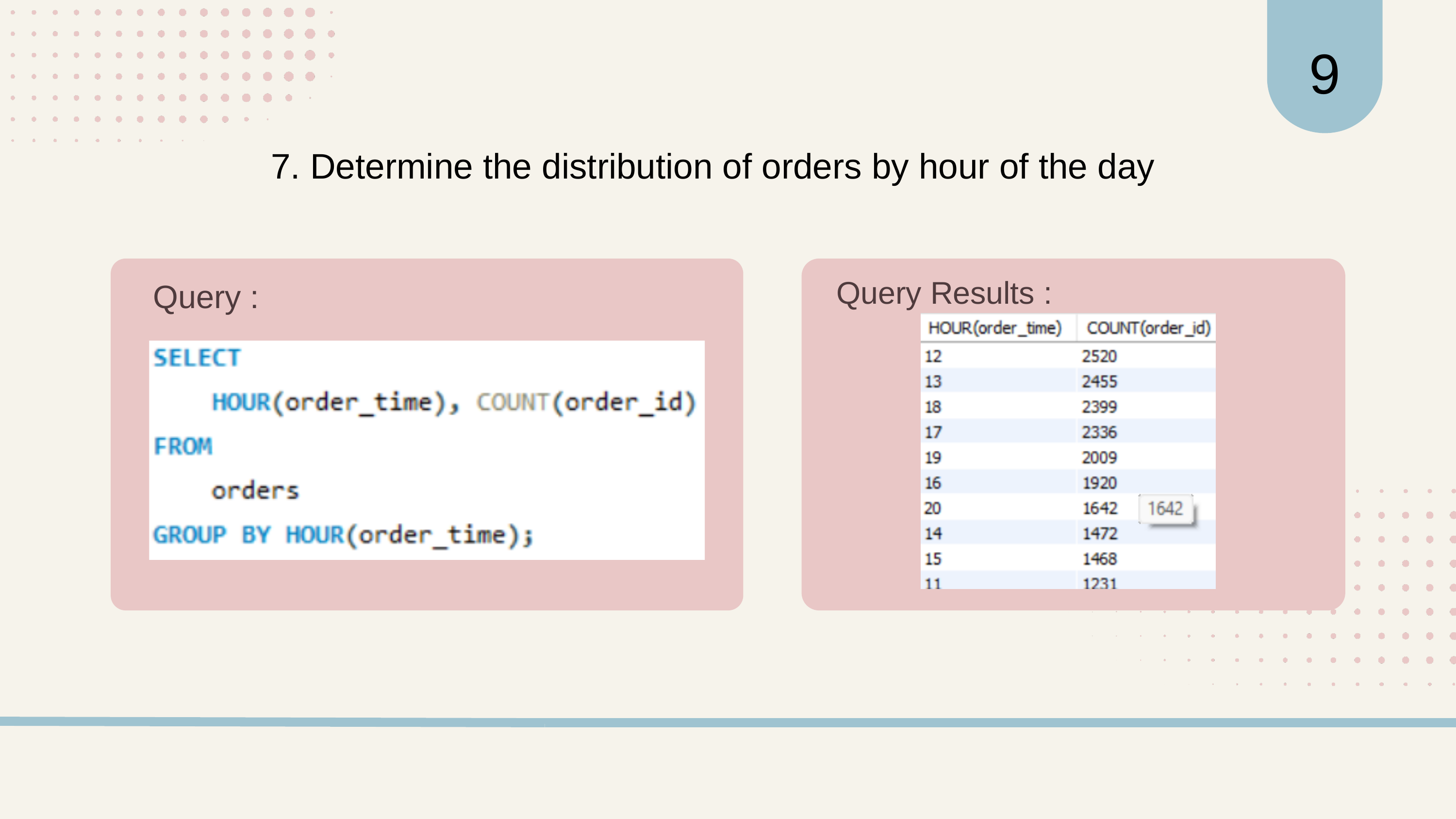

9

7. Determine the distribution of orders by hour of the day

Query Results :
Query :